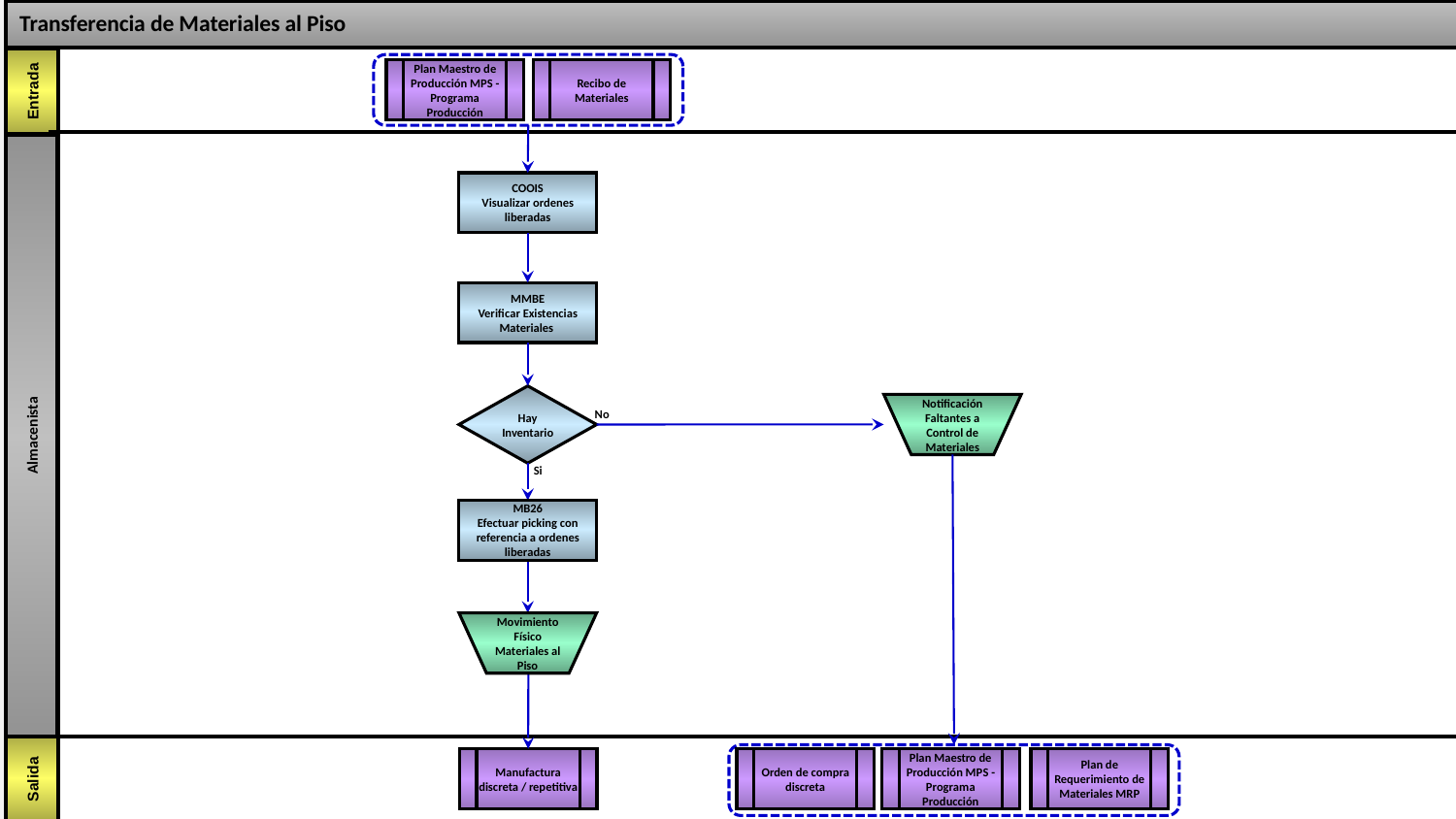

Transferencia de Materiales al Piso

Plan Maestro de Producción MPS - Programa Producción
Recibo de Materiales

Almacenista
COOIS
Visualizar ordenes liberadas

MMBE
Verificar Existencias Materiales

Hay Inventario
Notificación Faltantes a Control de Materiales
No
Si
MB26
Efectuar picking con referencia a ordenes liberadas
Movimiento Físico Materiales al Piso

Orden de compra discreta
Plan Maestro de Producción MPS - Programa Producción
Plan de Requerimiento de Materiales MRP
Manufactura discreta / repetitiva